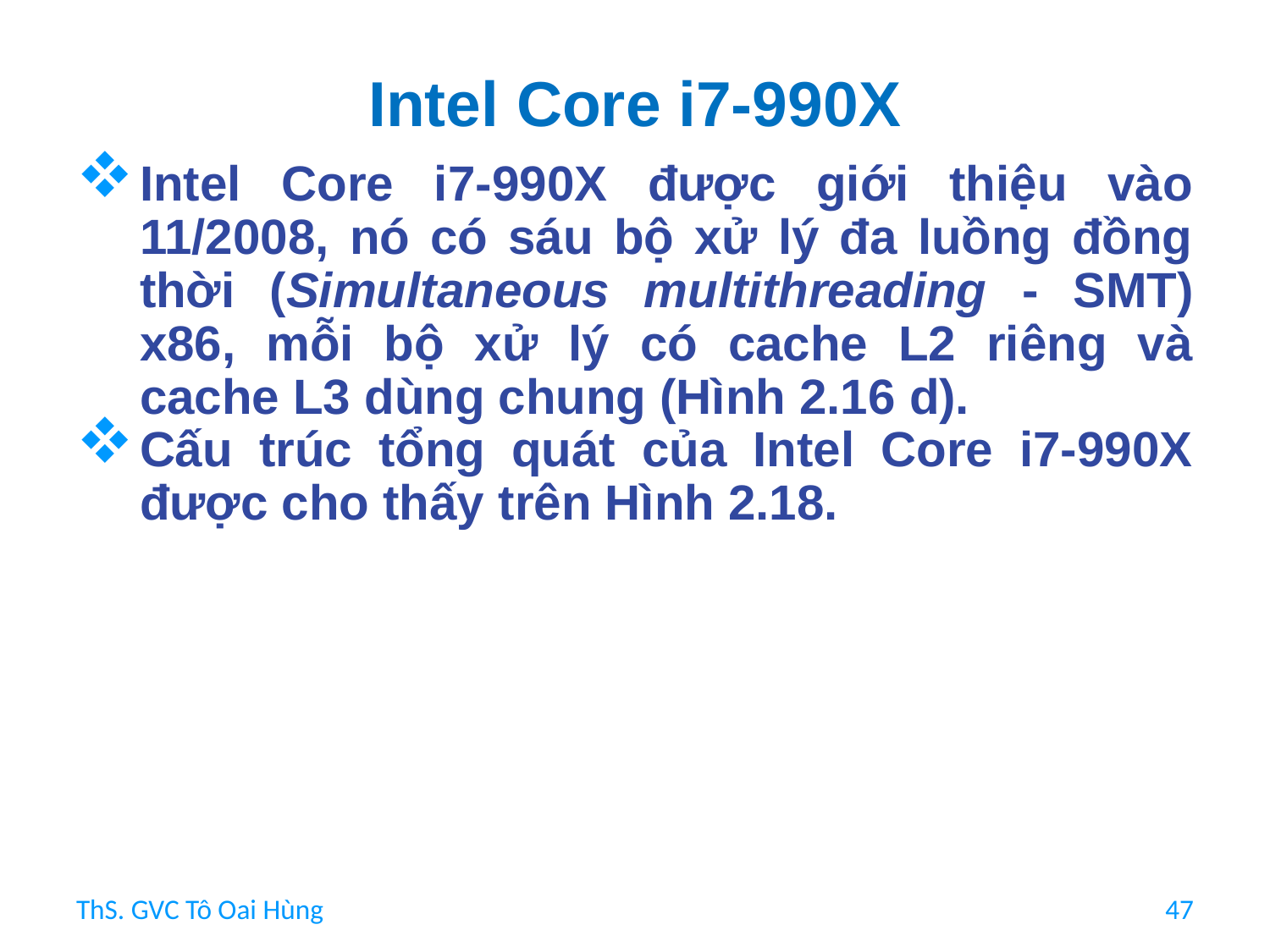

# Intel Core i7-990X
Intel Core i7-990X được giới thiệu vào 11/2008, nó có sáu bộ xử lý đa luồng đồng thời (Simultaneous multithreading - SMT) x86, mỗi bộ xử lý có cache L2 riêng và cache L3 dùng chung (Hình 2.16 d).
Cấu trúc tổng quát của Intel Core i7-990X được cho thấy trên Hình 2.18.
ThS. GVC Tô Oai Hùng
47